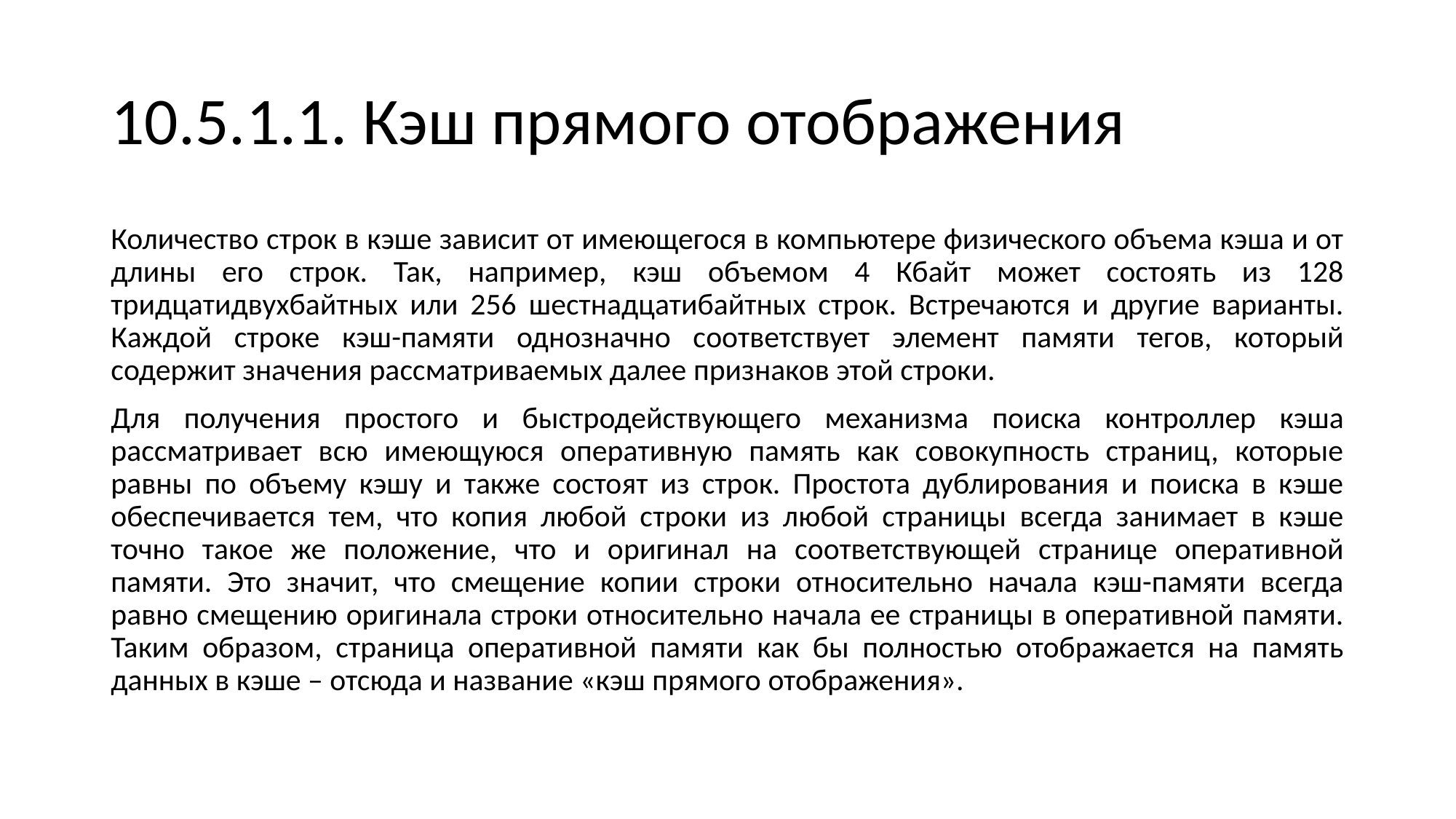

# 10.5.1.1. Кэш прямого отображения
Количество строк в кэше зависит от имеющегося в компьютере физического объема кэша и от длины его строк. Так, например, кэш объемом 4 Кбайт может состоять из 128 тридцатидвухбайтных или 256 шестнадцатибайтных строк. Встречаются и другие варианты. Каждой строке кэш-памяти однозначно соответствует элемент памяти тегов, который содержит значения рассматриваемых далее признаков этой строки.
Для получения простого и быстродействующего механизма поиска контроллер кэша рассматривает всю имеющуюся оперативную память как совокупность страниц, которые равны по объему кэшу и также состоят из строк. Простота дублирования и поиска в кэше обеспечивается тем, что копия любой строки из любой страницы всегда занимает в кэше точно такое же положение, что и оригинал на соответствующей странице оперативной памяти. Это значит, что смещение копии строки относительно начала кэш-памяти всегда равно смещению оригинала строки относительно начала ее страницы в оперативной памяти. Таким образом, страница оперативной памяти как бы полностью отображается на память данных в кэше – отсюда и название «кэш прямого отображения».